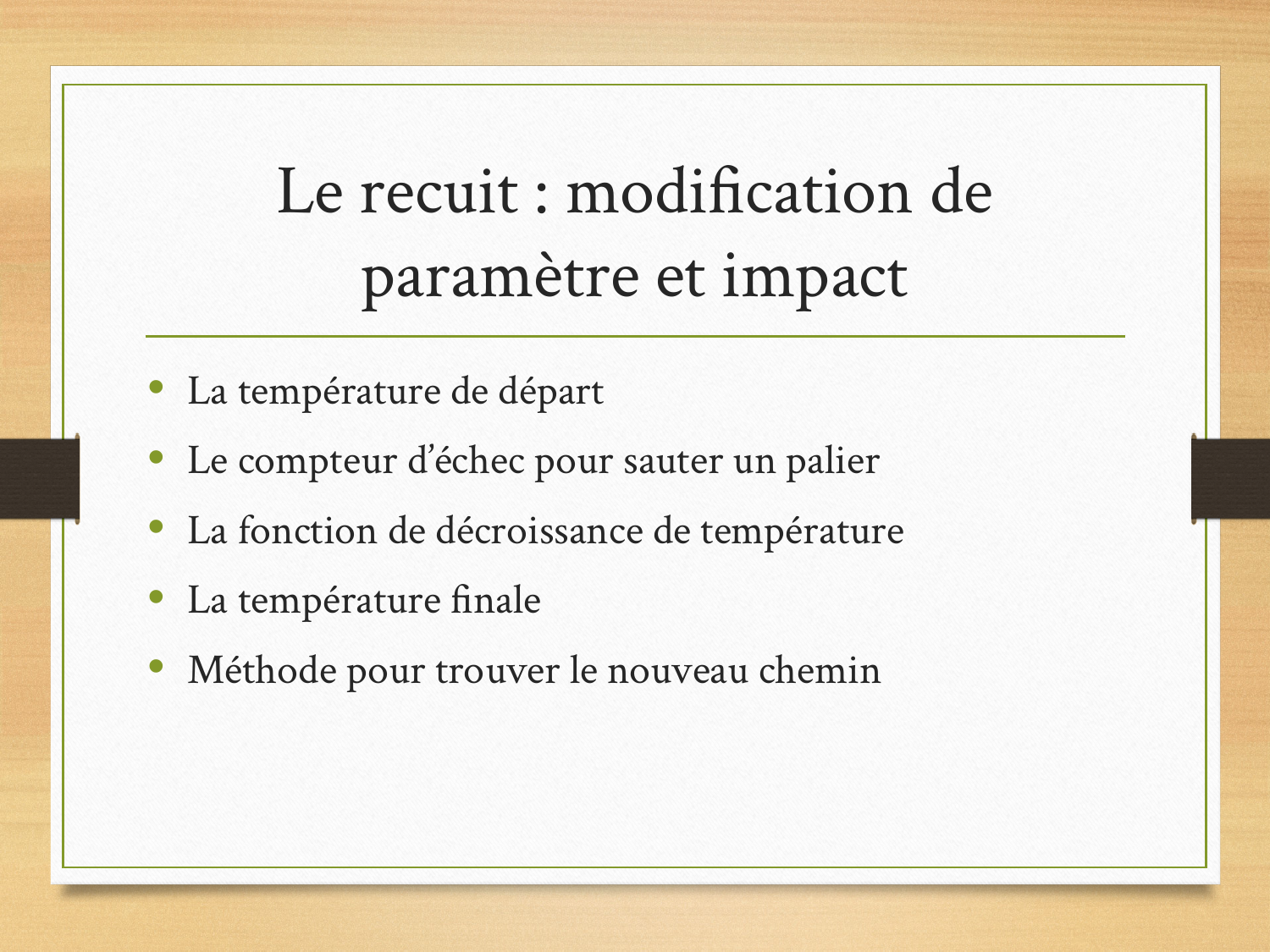

# Le recuit : modification de paramètre et impact
La température de départ
Le compteur d’échec pour sauter un palier
La fonction de décroissance de température
La température finale
Méthode pour trouver le nouveau chemin